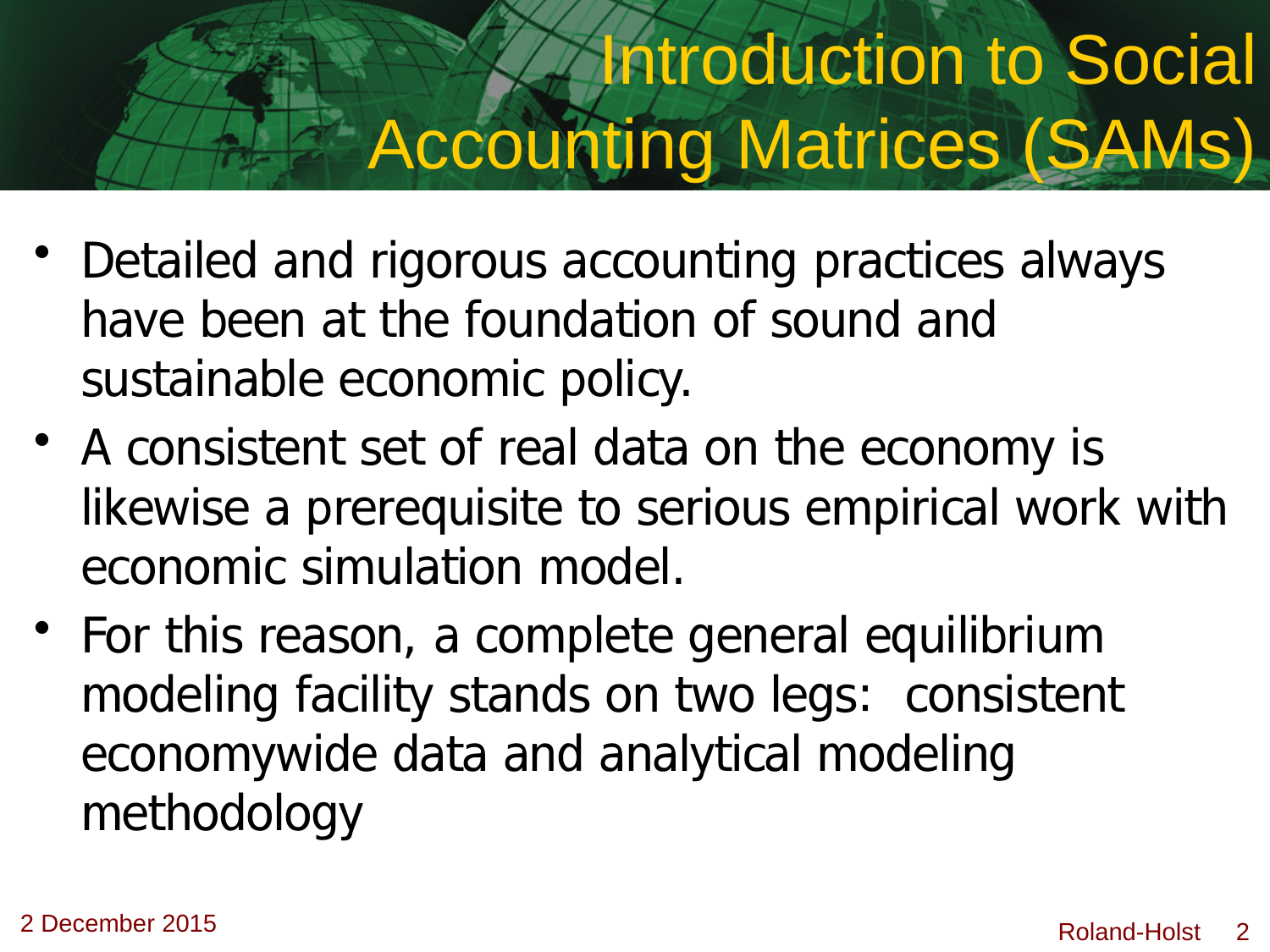

# Introduction to Social Accounting Matrices (SAMs)
Detailed and rigorous accounting practices always have been at the foundation of sound and sustainable economic policy.
A consistent set of real data on the economy is likewise a prerequisite to serious empirical work with economic simulation model.
For this reason, a complete general equilibrium modeling facility stands on two legs:  consistent economywide data and analytical modeling methodology